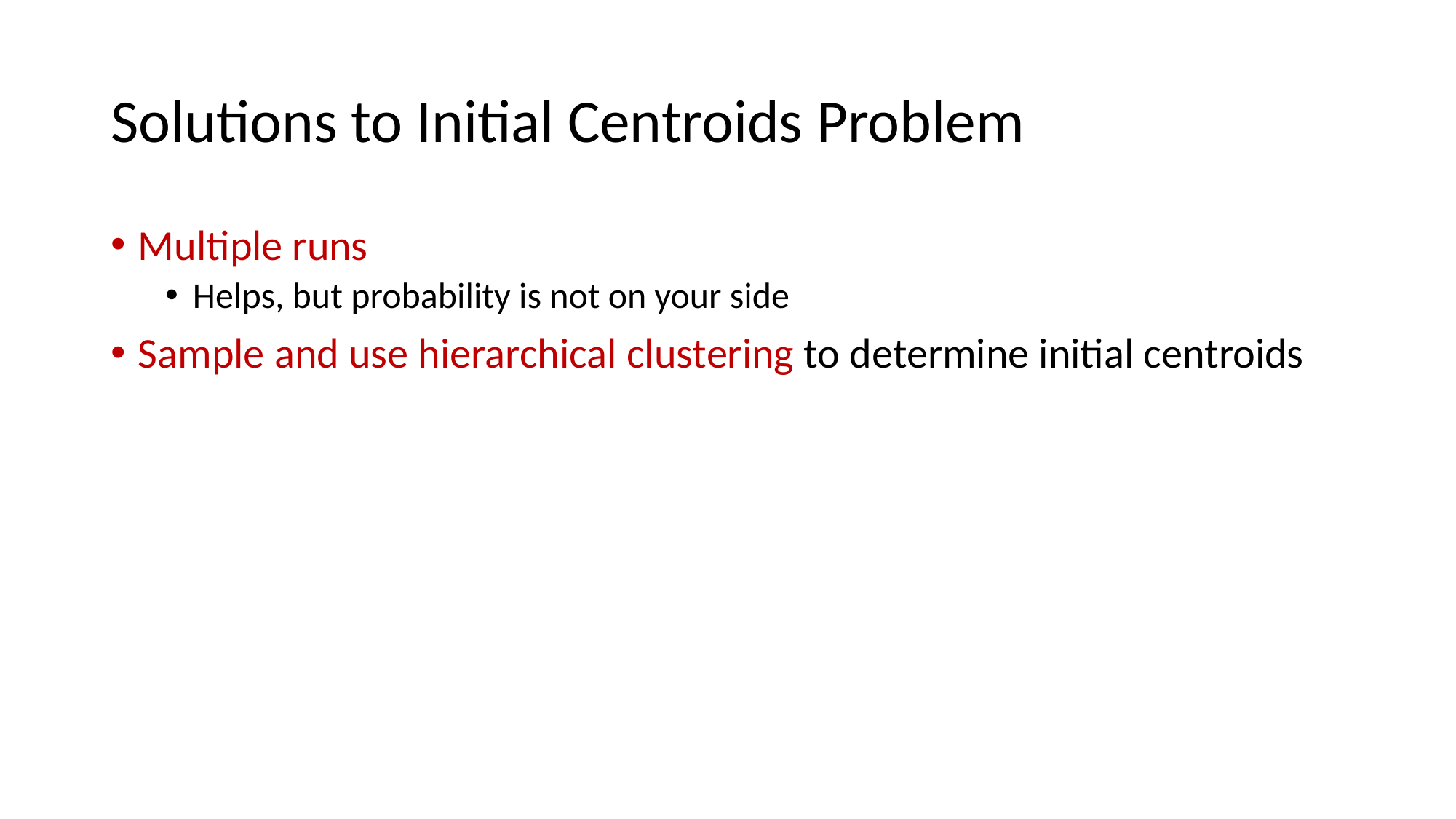

Solutions to Initial Centroids Problem
Multiple runs
Helps, but probability is not on your side
Sample and use hierarchical clustering to determine initial centroids